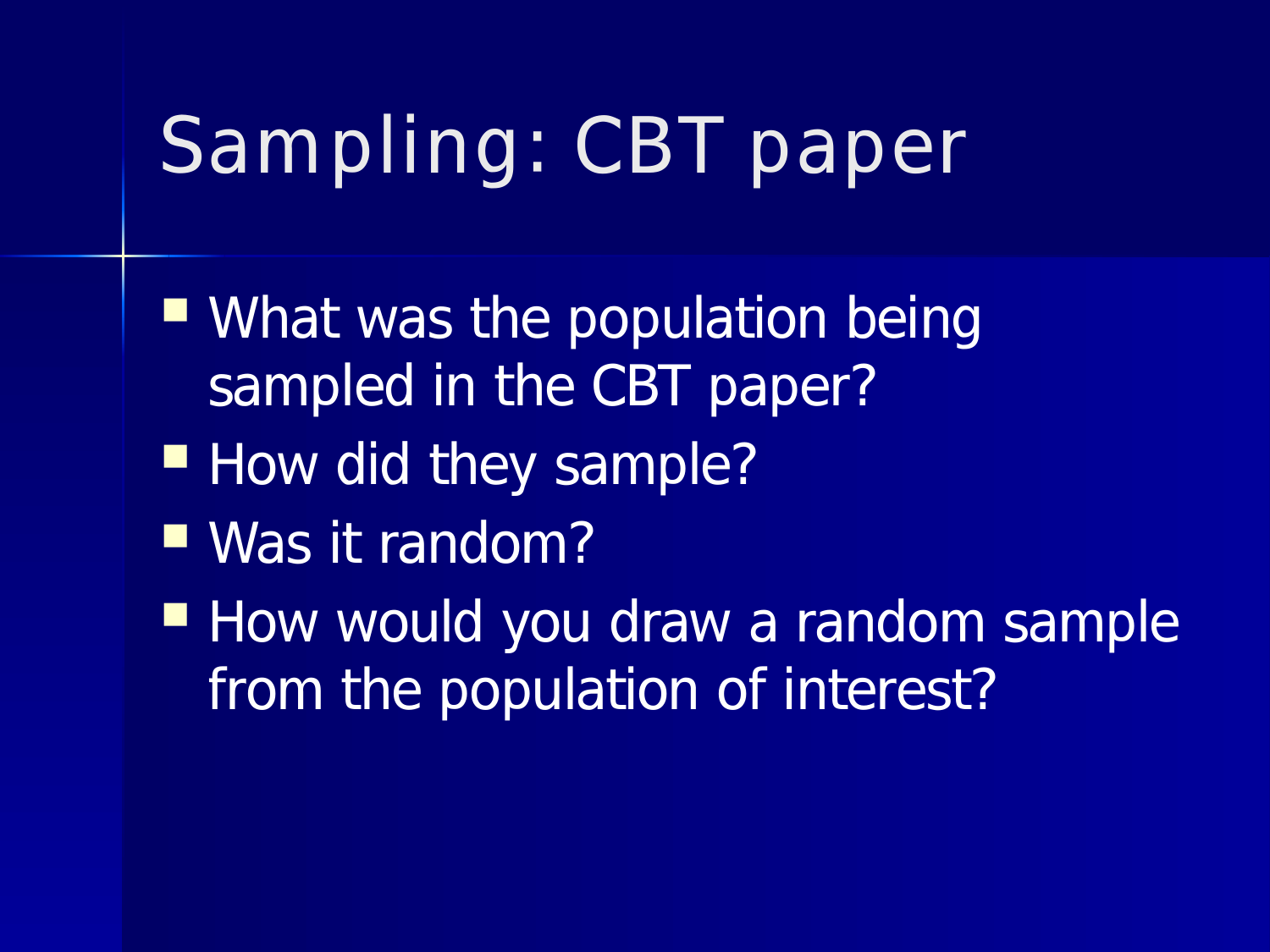

# Sampling: CBT paper
What was the population being sampled in the CBT paper?
How did they sample?
Was it random?
How would you draw a random sample from the population of interest?